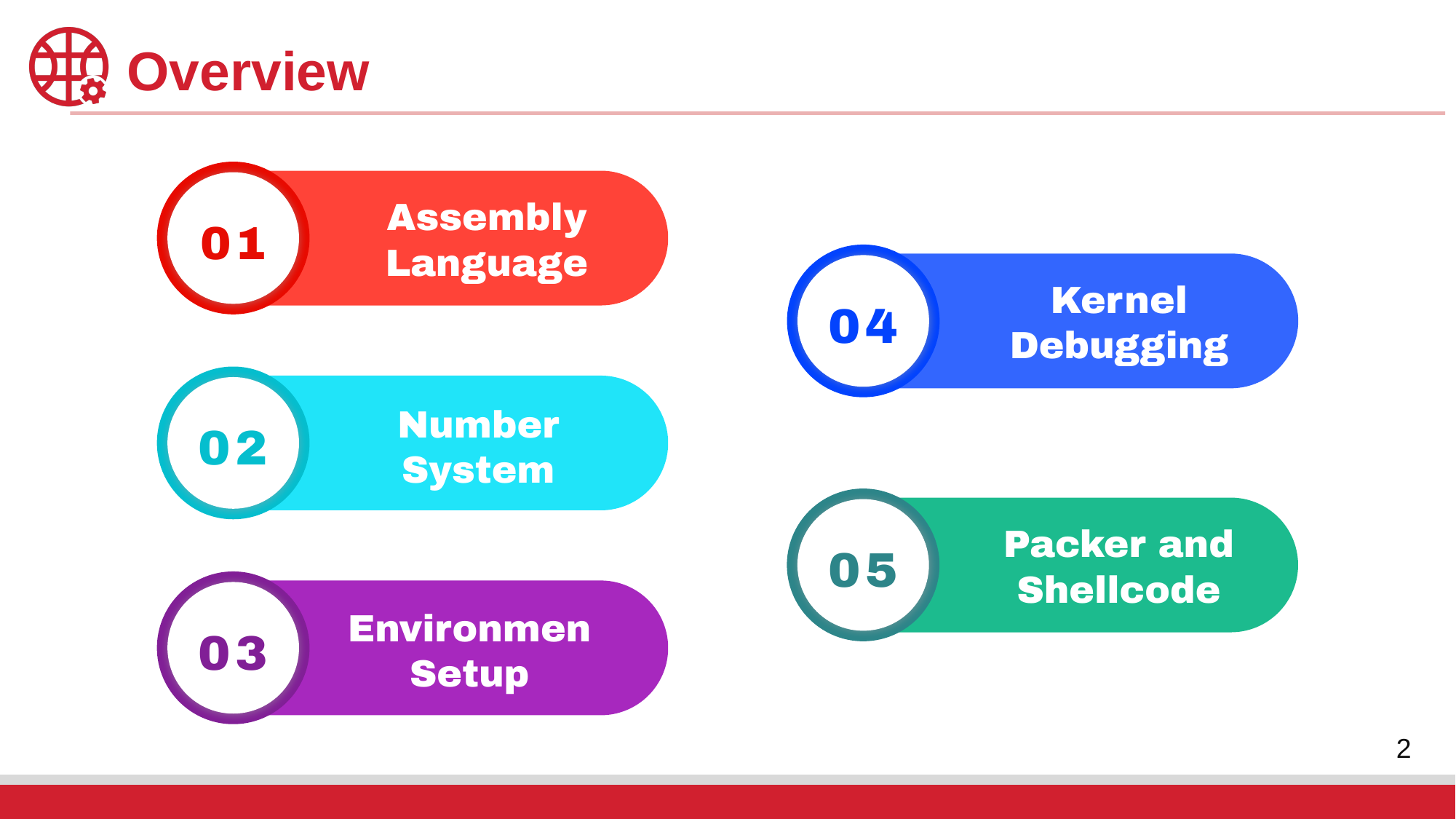

Overview

Assembly Language
01

Kernel Debugging
04

Number System
02

Packer and Shellcode

05

EnvironmenSetup

03